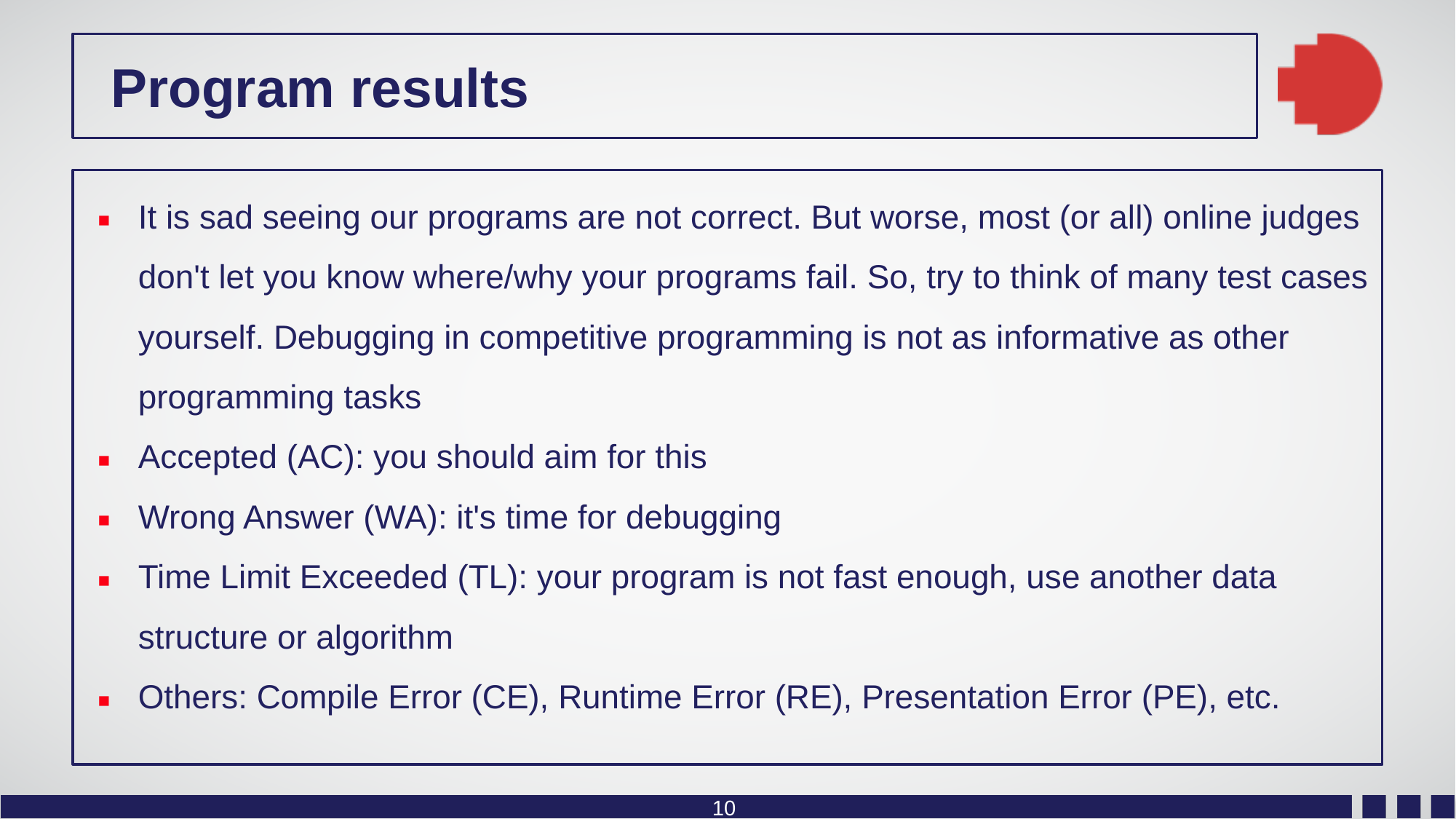

Program results
It is sad seeing our programs are not correct. But worse, most (or all) online judges don't let you know where/why your programs fail. So, try to think of many test cases yourself. Debugging in competitive programming is not as informative as other programming tasks
Accepted (AC): you should aim for this
Wrong Answer (WA): it's time for debugging
Time Limit Exceeded (TL): your program is not fast enough, use another data structure or algorithm
Others: Compile Error (CE), Runtime Error (RE), Presentation Error (PE), etc.
10